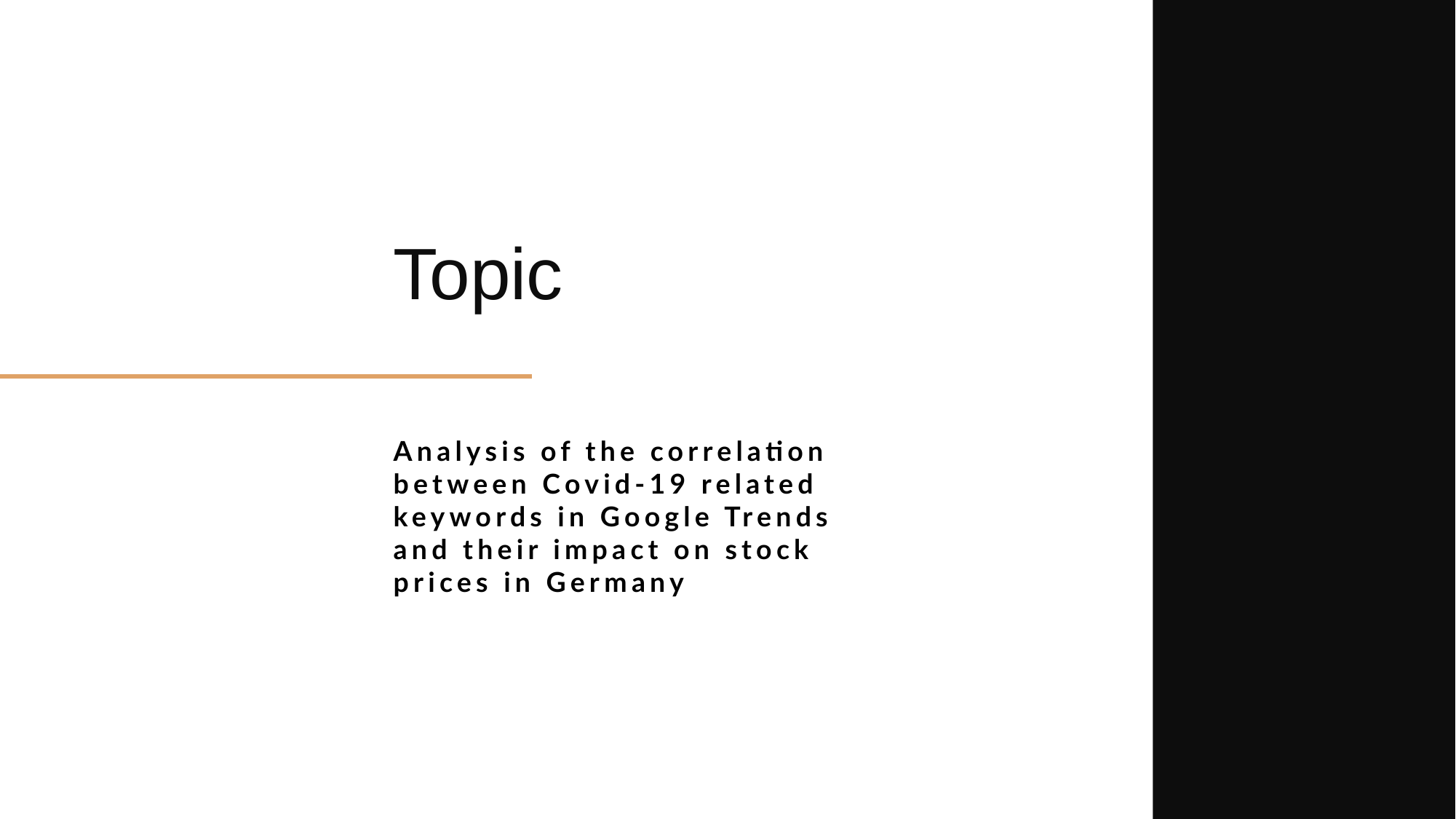

Topic

Analysis of the correlation between Covid-19 related keywords in Google Trends and their impact on stock prices in Germany